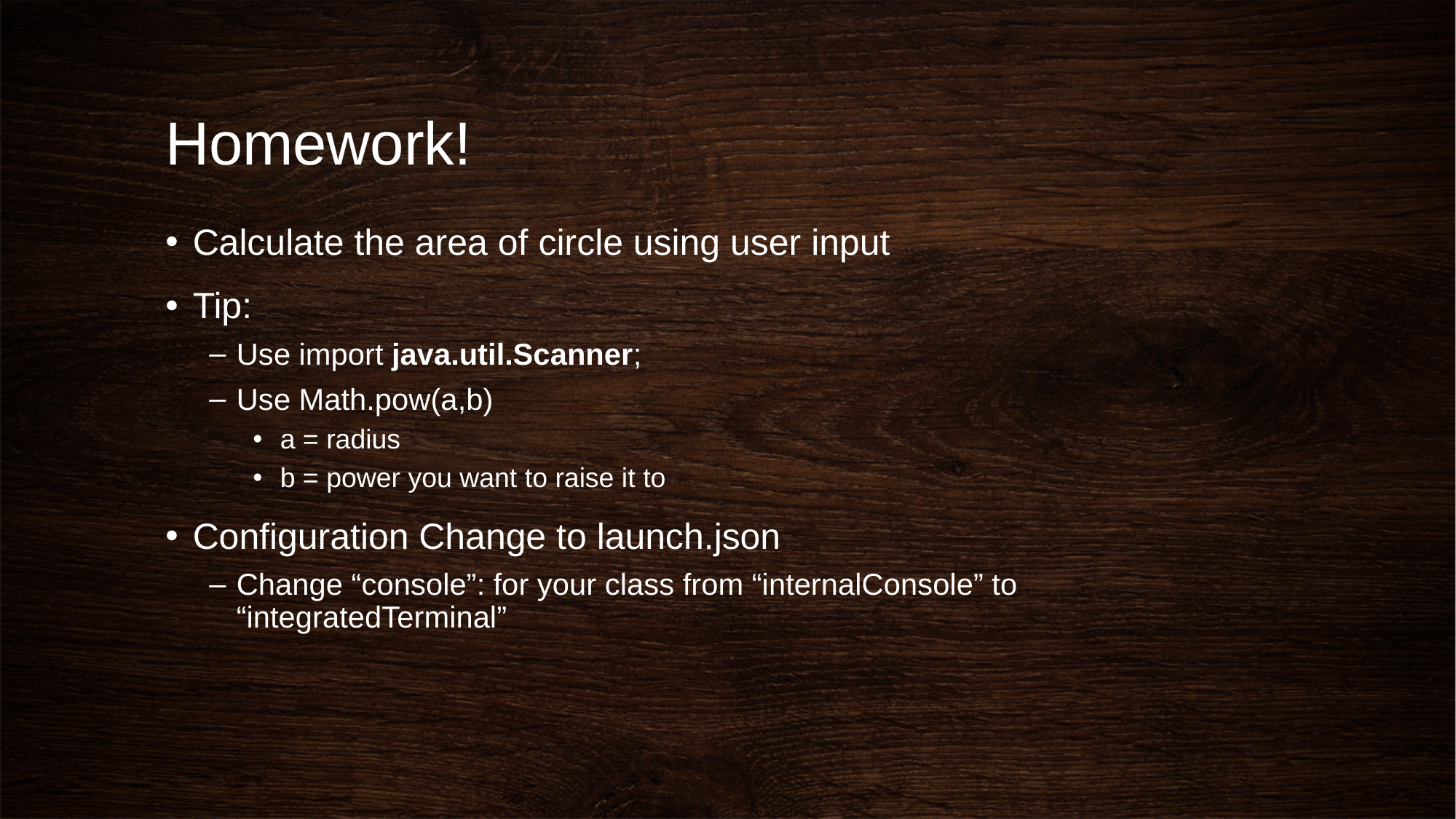

# Homework!
Calculate the area of circle using user input
Tip:
Use import java.util.Scanner;
Use Math.pow(a,b)
a = radius
b = power you want to raise it to
Configuration Change to launch.json
Change “console”: for your class from “internalConsole” to “integratedTerminal”